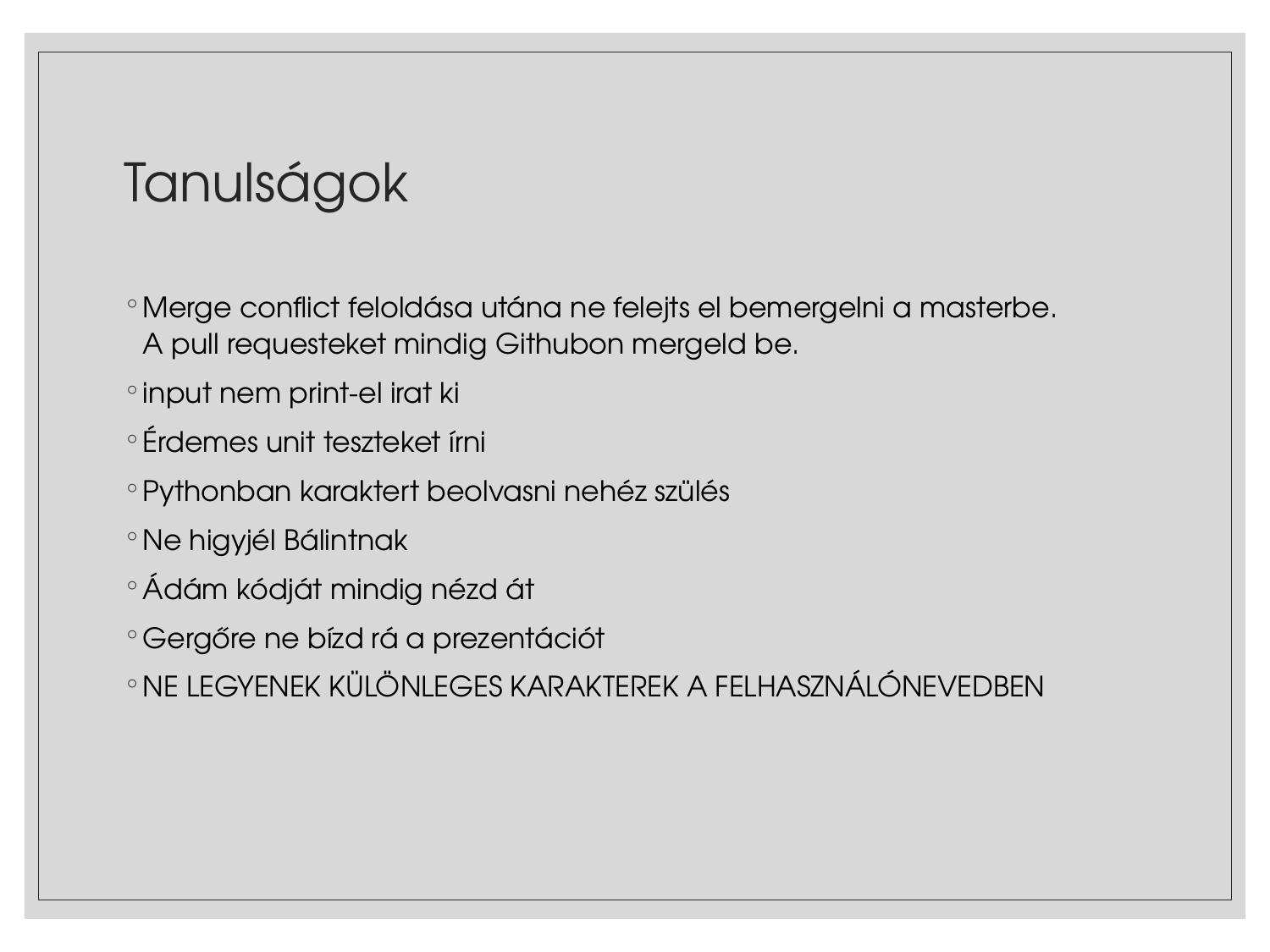

# Tanulságok
Merge conflict feloldása utána ne felejts el bemergelni a masterbe.
A pull requesteket mindig Githubon mergeld be.
input nem print-el irat ki
Érdemes unit teszteket írni
Pythonban karaktert beolvasni nehéz szülés
Ne higyjél Bálintnak
Ádám kódját mindig nézd át
Gergőre ne bízd rá a prezentációt
NE LEGYENEK KÜLÖNLEGES KARAKTEREK A FELHASZNÁLÓNEVEDBEN